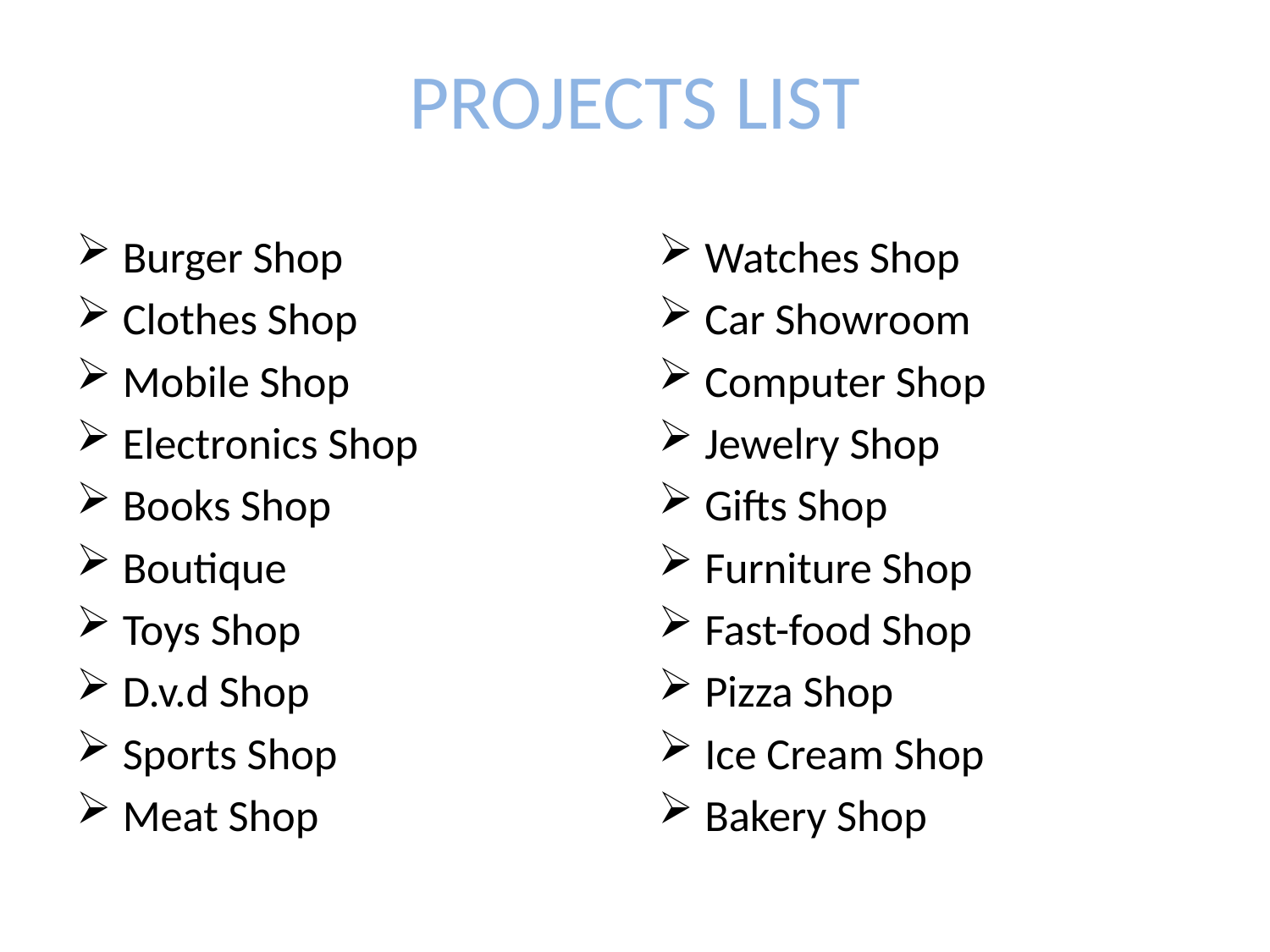

# PROJECTS LIST
Burger Shop
Clothes Shop
Mobile Shop
Electronics Shop
Books Shop
Boutique
Toys Shop
D.v.d Shop
Sports Shop
Meat Shop
Watches Shop
Car Showroom
Computer Shop
Jewelry Shop
Gifts Shop
Furniture Shop
Fast-food Shop
Pizza Shop
Ice Cream Shop
Bakery Shop